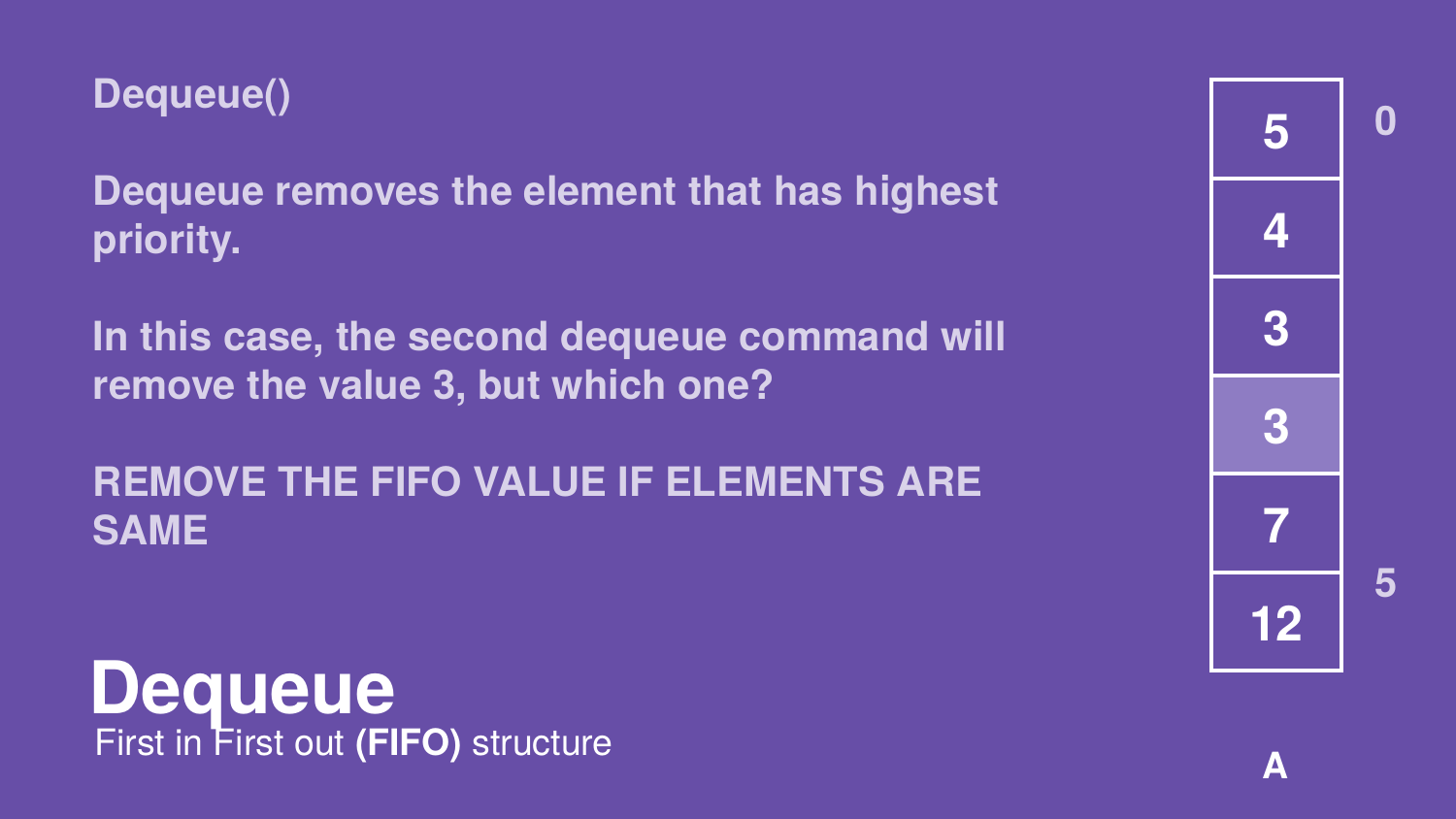

Dequeue()

Dequeue removes the element that has highest priority.

In this case, the second dequeue command will remove the value 3, but which one?

REMOVE THE FIFO VALUE IF ELEMENTS ARE SAME
| 5 |
| --- |
| 4 |
| 3 |
| 3 |
| 7 |
| 12 |
0
5
Dequeue

First in First out (FIFO) structure
A